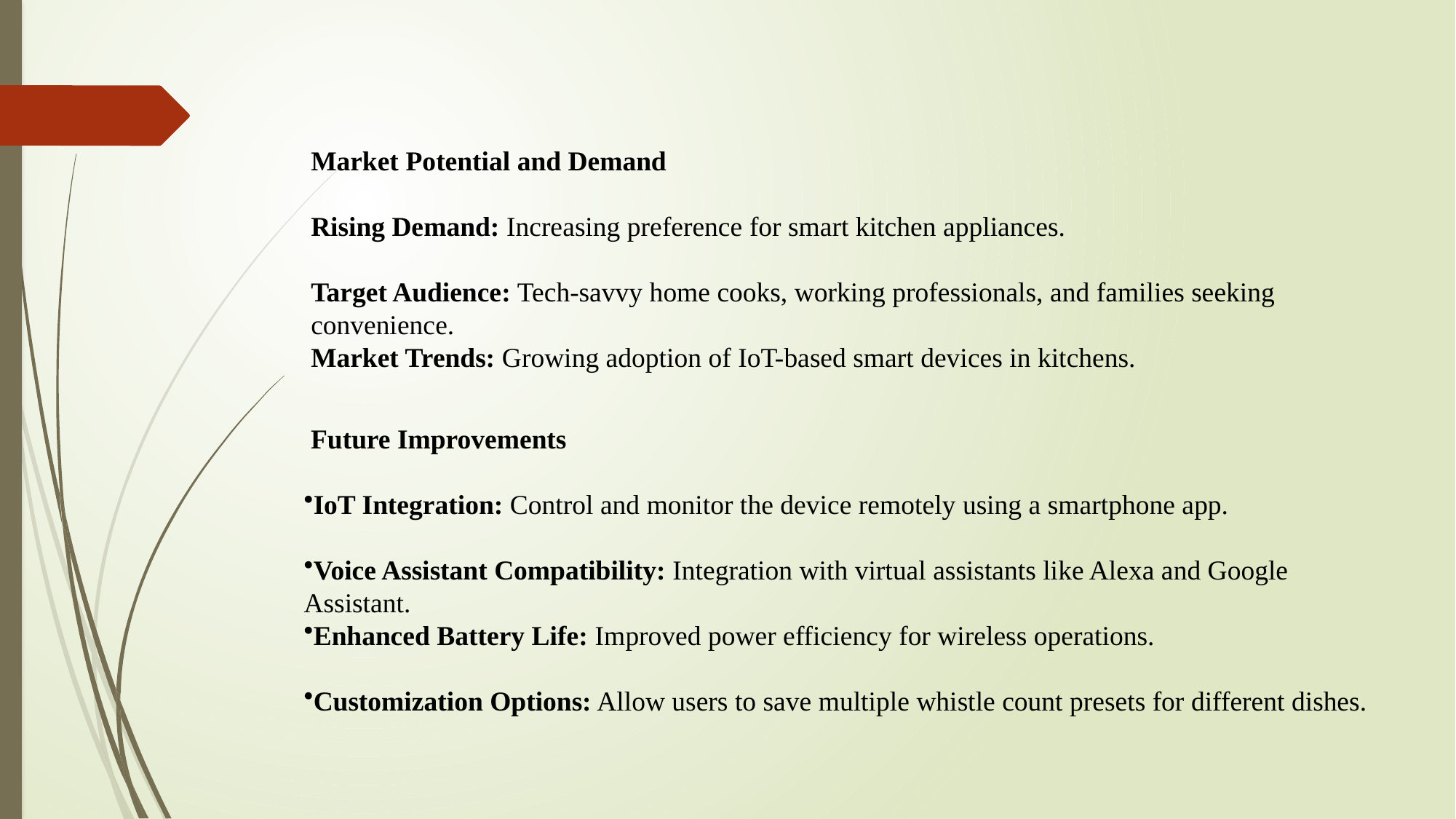

# Market Potential and Demand Rising Demand: Increasing preference for smart kitchen appliances. Target Audience: Tech-savvy home cooks, working professionals, and families seeking convenience. Market Trends: Growing adoption of IoT-based smart devices in kitchens.
 Future Improvements

IoT Integration: Control and monitor the device remotely using a smartphone app.

Voice Assistant Compatibility: Integration with virtual assistants like Alexa and Google Assistant.
Enhanced Battery Life: Improved power efficiency for wireless operations.

Customization Options: Allow users to save multiple whistle count presets for different dishes.